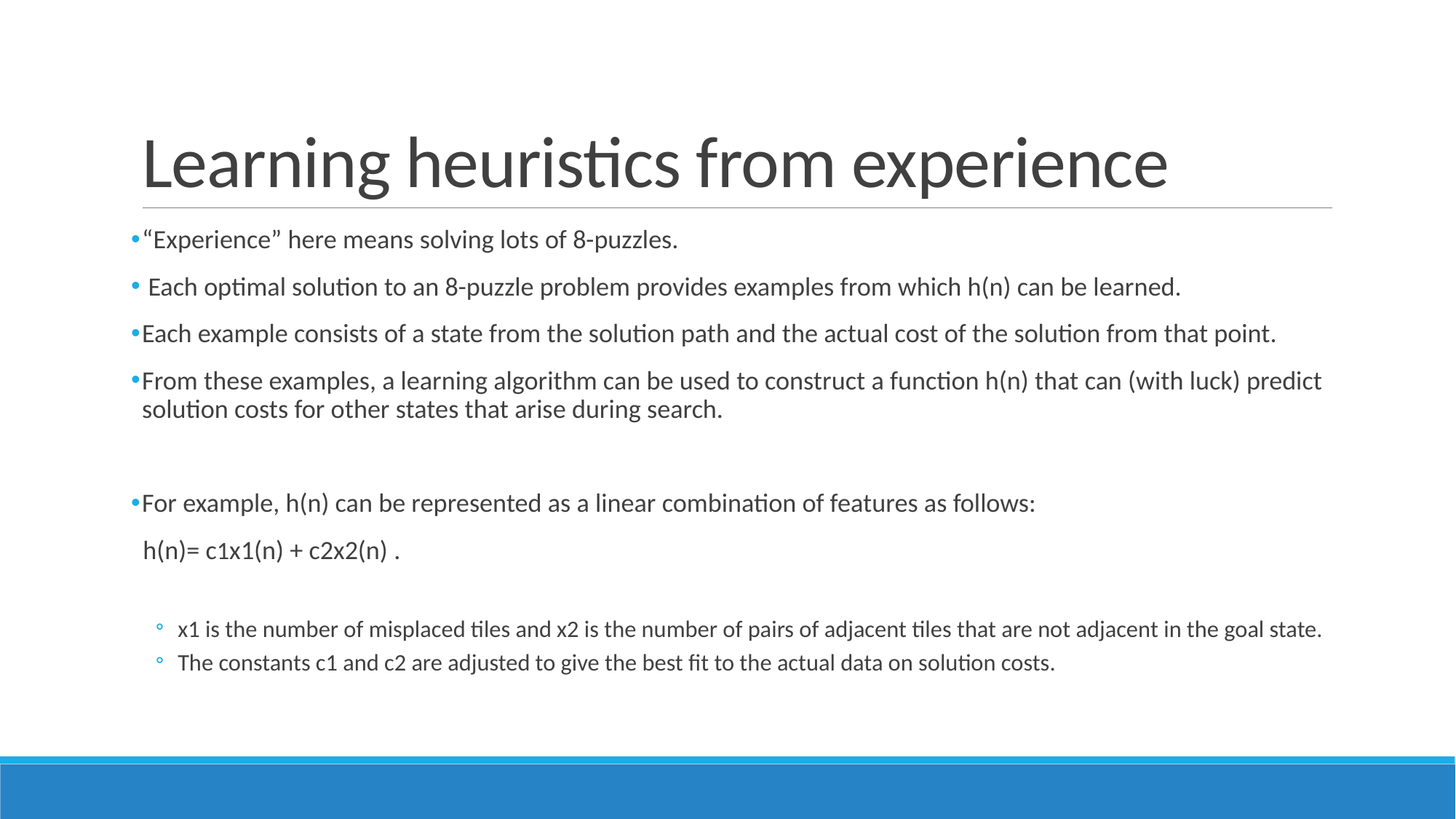

# Learning heuristics from experience
“Experience” here means solving lots of 8-puzzles.
 Each optimal solution to an 8-puzzle problem provides examples from which h(n) can be learned.
Each example consists of a state from the solution path and the actual cost of the solution from that point.
From these examples, a learning algorithm can be used to construct a function h(n) that can (with luck) predict solution costs for other states that arise during search.

For example, h(n) can be represented as a linear combination of features as follows:
  h(n)= c1x1(n) + c2x2(n) .

x1 is the number of misplaced tiles and x2 is the number of pairs of adjacent tiles that are not adjacent in the goal state.
The constants c1 and c2 are adjusted to give the best fit to the actual data on solution costs.